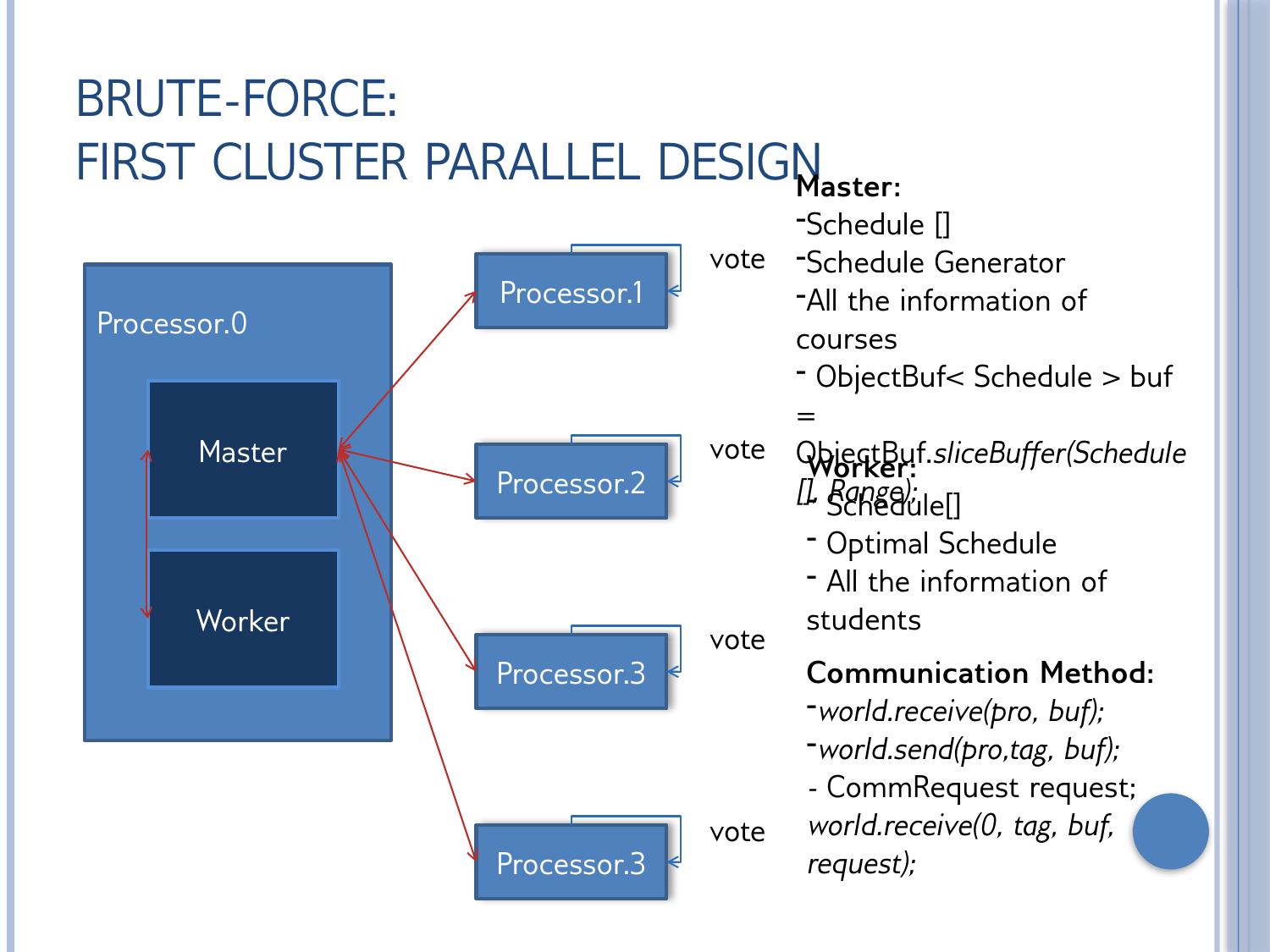

# Brute-Force: First Cluster Parallel Design
Master:
Schedule []
Schedule Generator
All the information of courses
 ObjectBuf< Schedule > buf =    ObjectBuf.sliceBuffer(Schedule[], Range);
vote
Processor.1

Processor.0
Master
vote
Worker:
 Schedule[]
 Optimal Schedule
 All the information of students
Processor.2
Worker
vote
Processor.3
Communication Method:
world.receive(pro, buf);
world.send(pro,tag, buf);
- CommRequest request;
world.receive(0, tag, buf, request);
vote
Processor.3